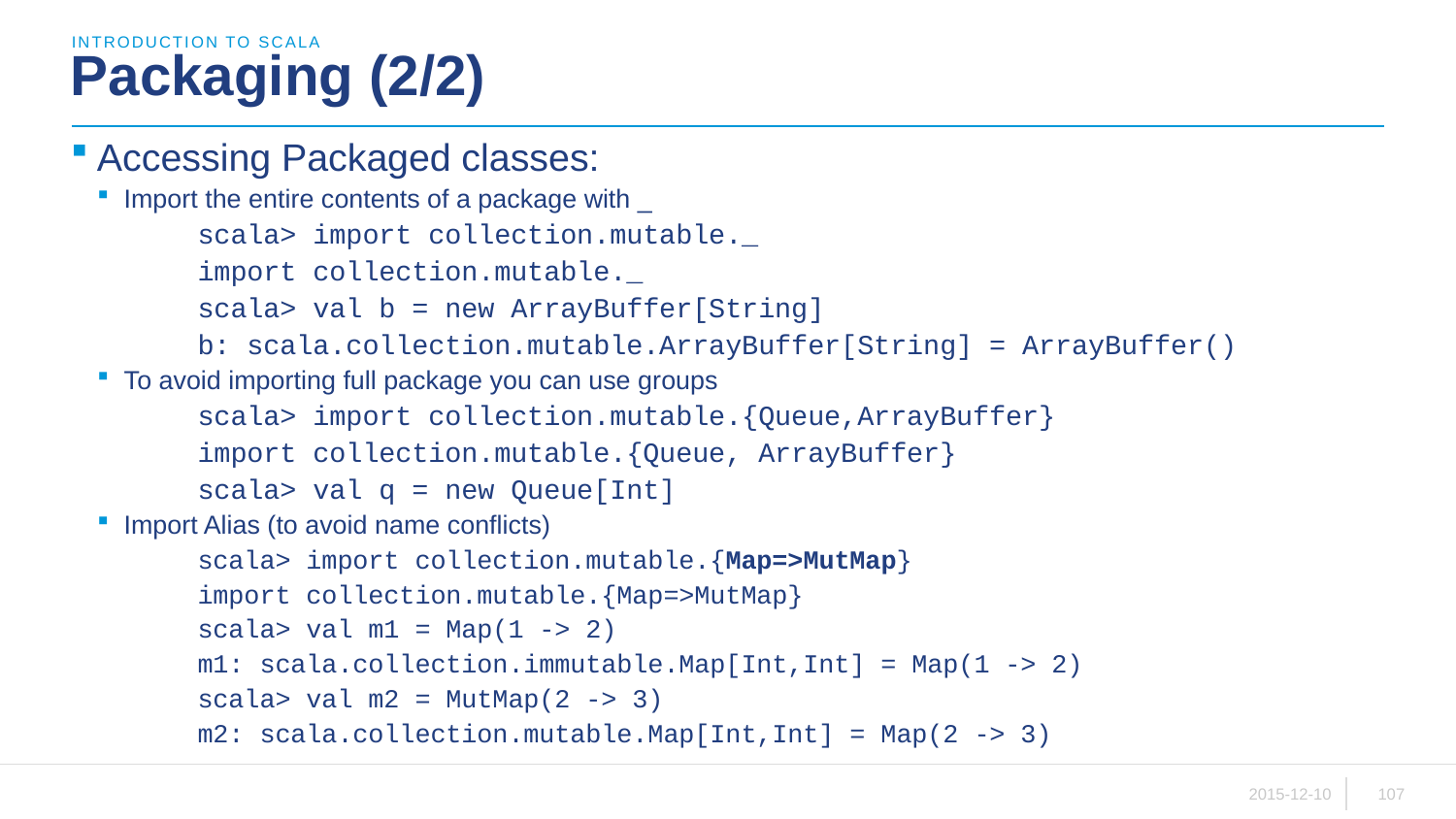

introduction to scala
# Packaging (2/2)
Accessing Packaged classes:
Import the entire contents of a package with _
scala> import collection.mutable._
import collection.mutable._
scala> val b = new ArrayBuffer[String]
b: scala.collection.mutable.ArrayBuffer[String] = ArrayBuffer()
To avoid importing full package you can use groups
scala> import collection.mutable.{Queue,ArrayBuffer}
import collection.mutable.{Queue, ArrayBuffer}
scala> val q = new Queue[Int]
Import Alias (to avoid name conflicts)
scala> import collection.mutable.{Map=>MutMap}
import collection.mutable.{Map=>MutMap}
scala> val m1 = Map(1 -> 2)
m1: scala.collection.immutable.Map[Int,Int] = Map(1 -> 2)
scala> val m2 = MutMap(2 -> 3)
m2: scala.collection.mutable.Map[Int,Int] = Map(2 -> 3)